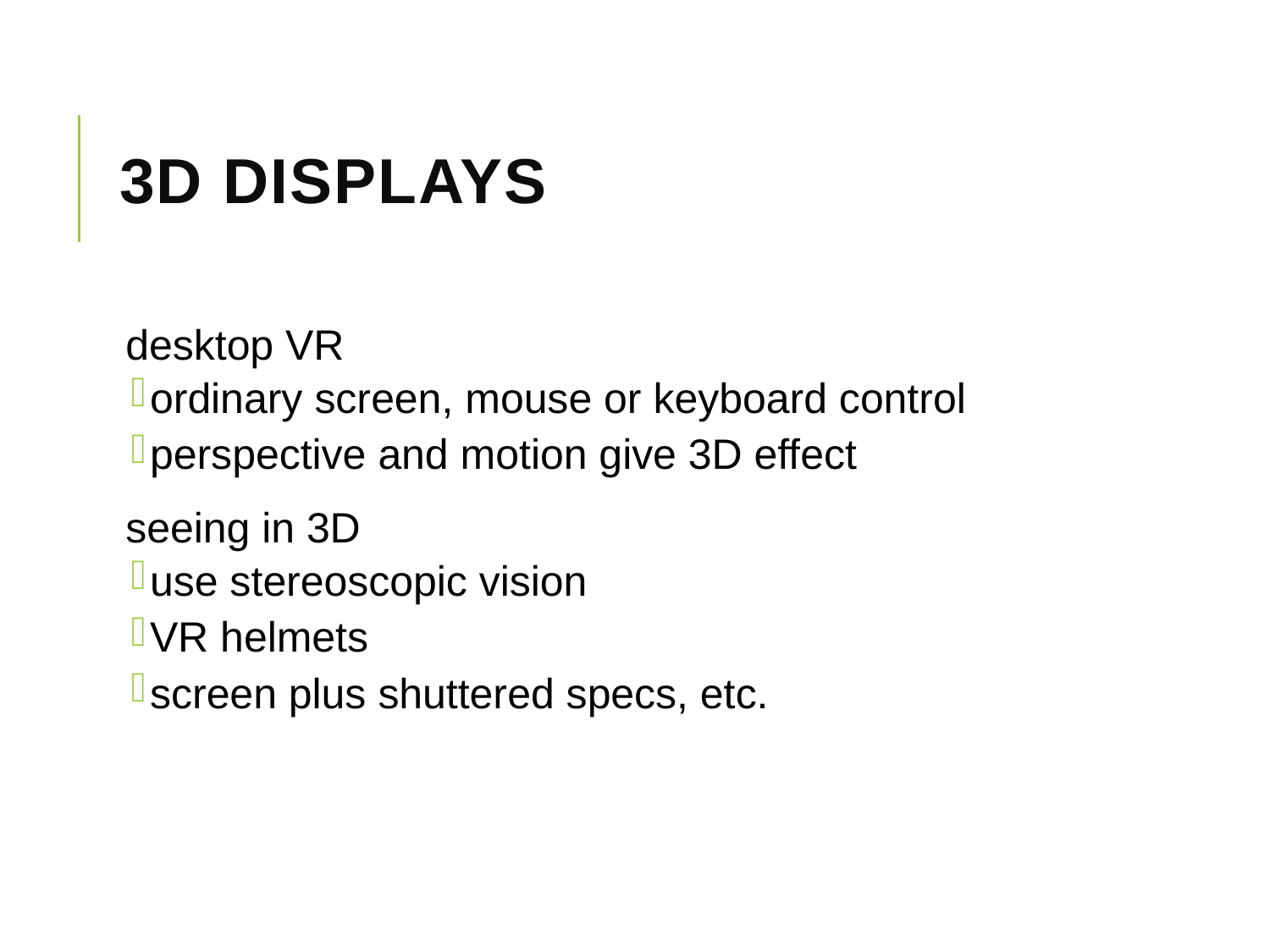

# 3D displays
desktop VR
ordinary screen, mouse or keyboard control
perspective and motion give 3D effect
seeing in 3D
use stereoscopic vision
VR helmets
screen plus shuttered specs, etc.